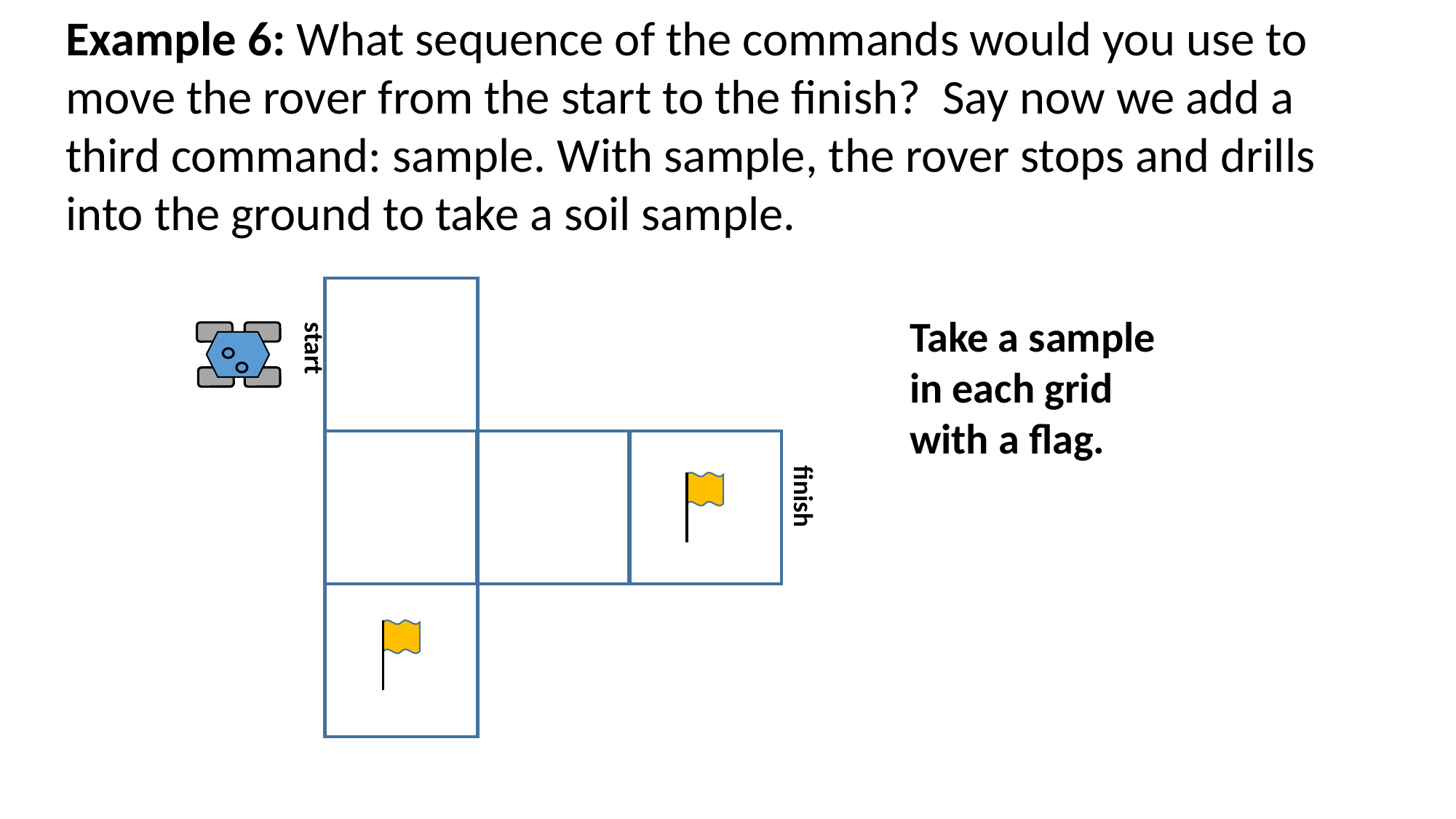

Example 6: What sequence of the commands would you use to move the rover from the start to the finish?  Say now we add a third command: sample. With sample, the rover stops and drills into the ground to take a soil sample.

start

finish

Take a sample in each grid with a flag.